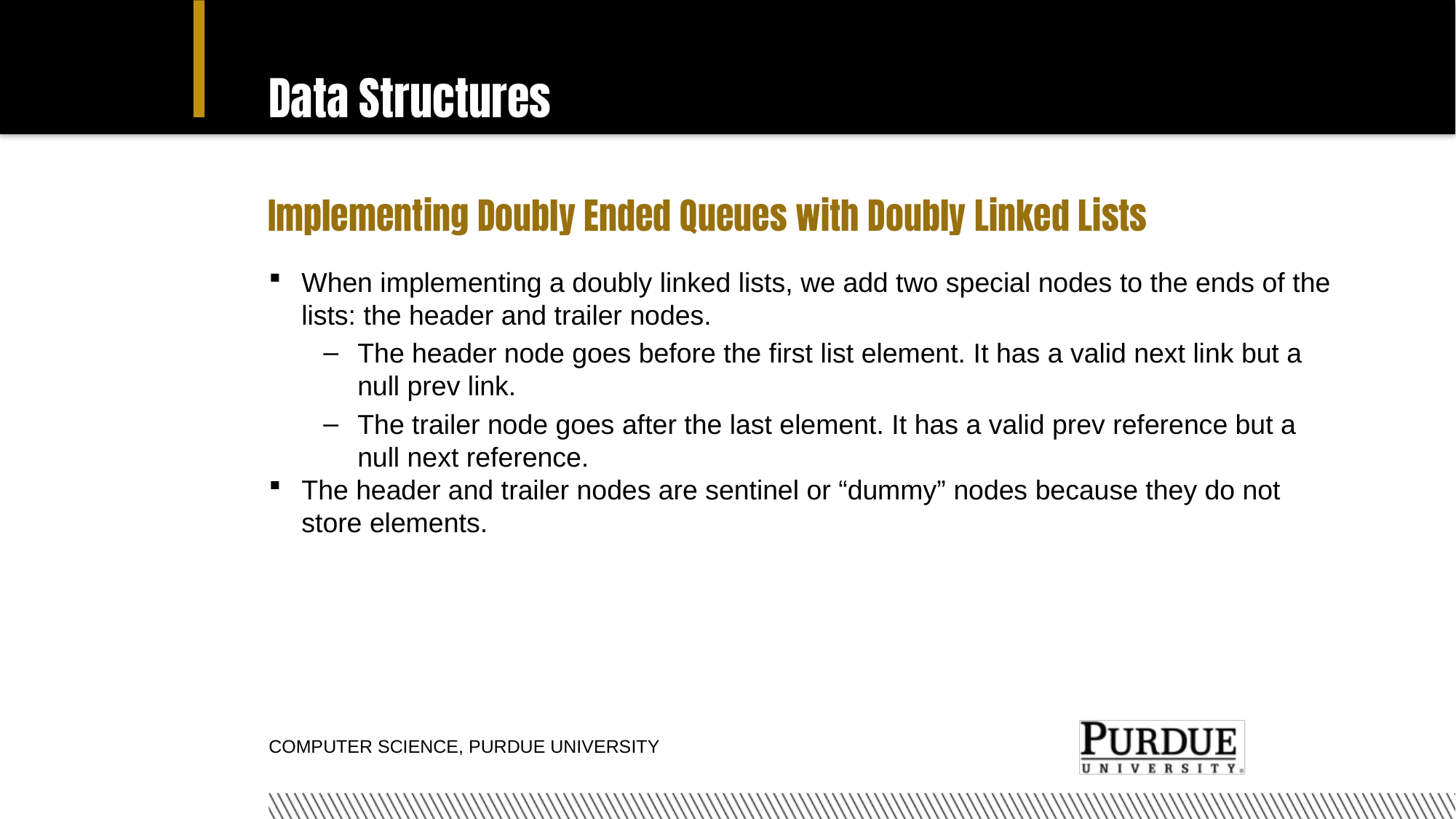

# Data Structures
Implementing Doubly Ended Queues with Doubly Linked Lists
When implementing a doubly linked lists, we add two special nodes to the ends of the lists: the header and trailer nodes.
The header node goes before the first list element. It has a valid next link but a null prev link.
The trailer node goes after the last element. It has a valid prev reference but a null next reference.
The header and trailer nodes are sentinel or “dummy” nodes because they do not store elements.
Computer Science, Purdue University